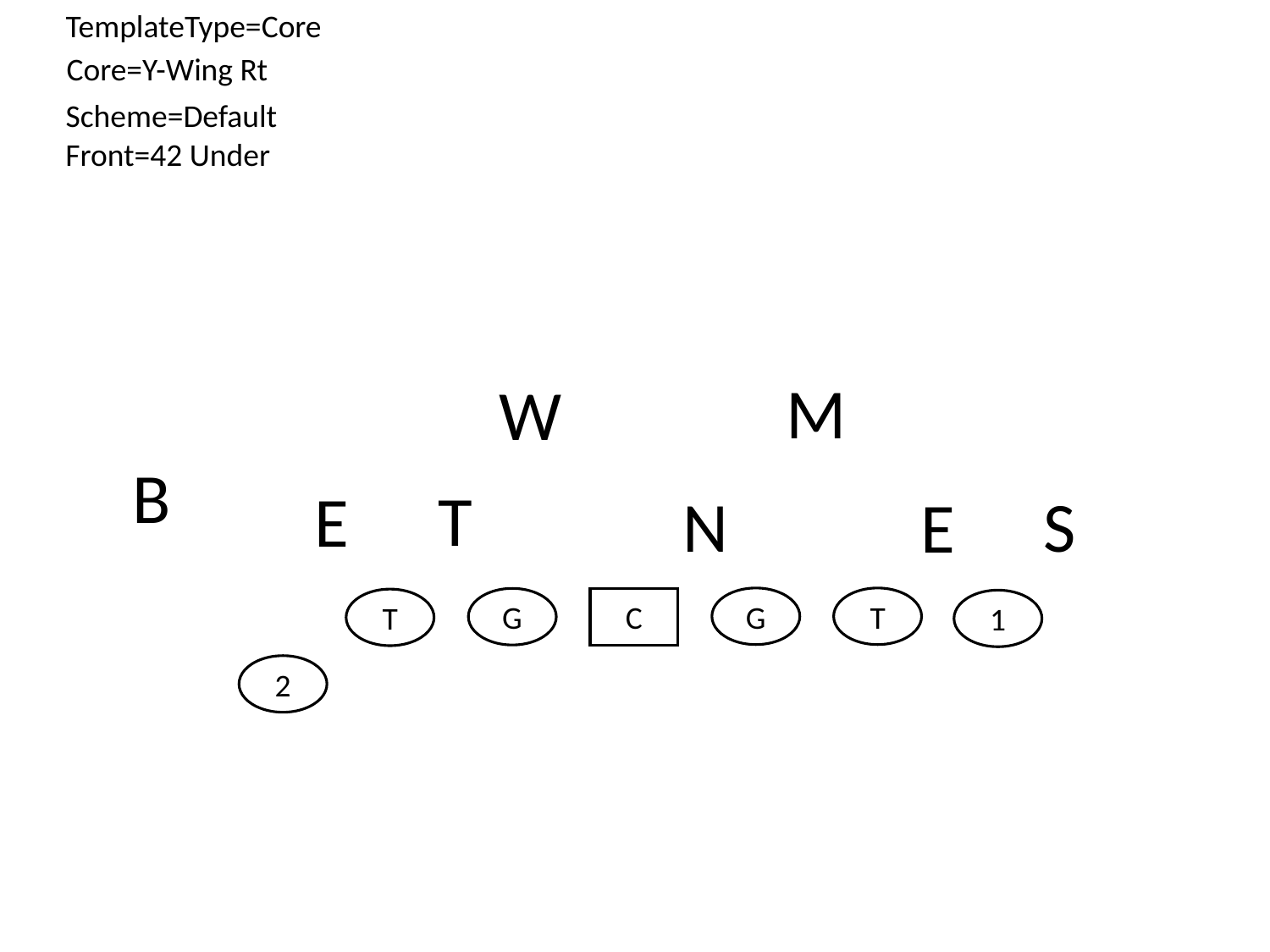

TemplateType=Core
Core=Y-Wing Rt
Scheme=Default
Front=42 Under
M
W
B
T
E
N
S
E
G
T
G
C
T
1
2